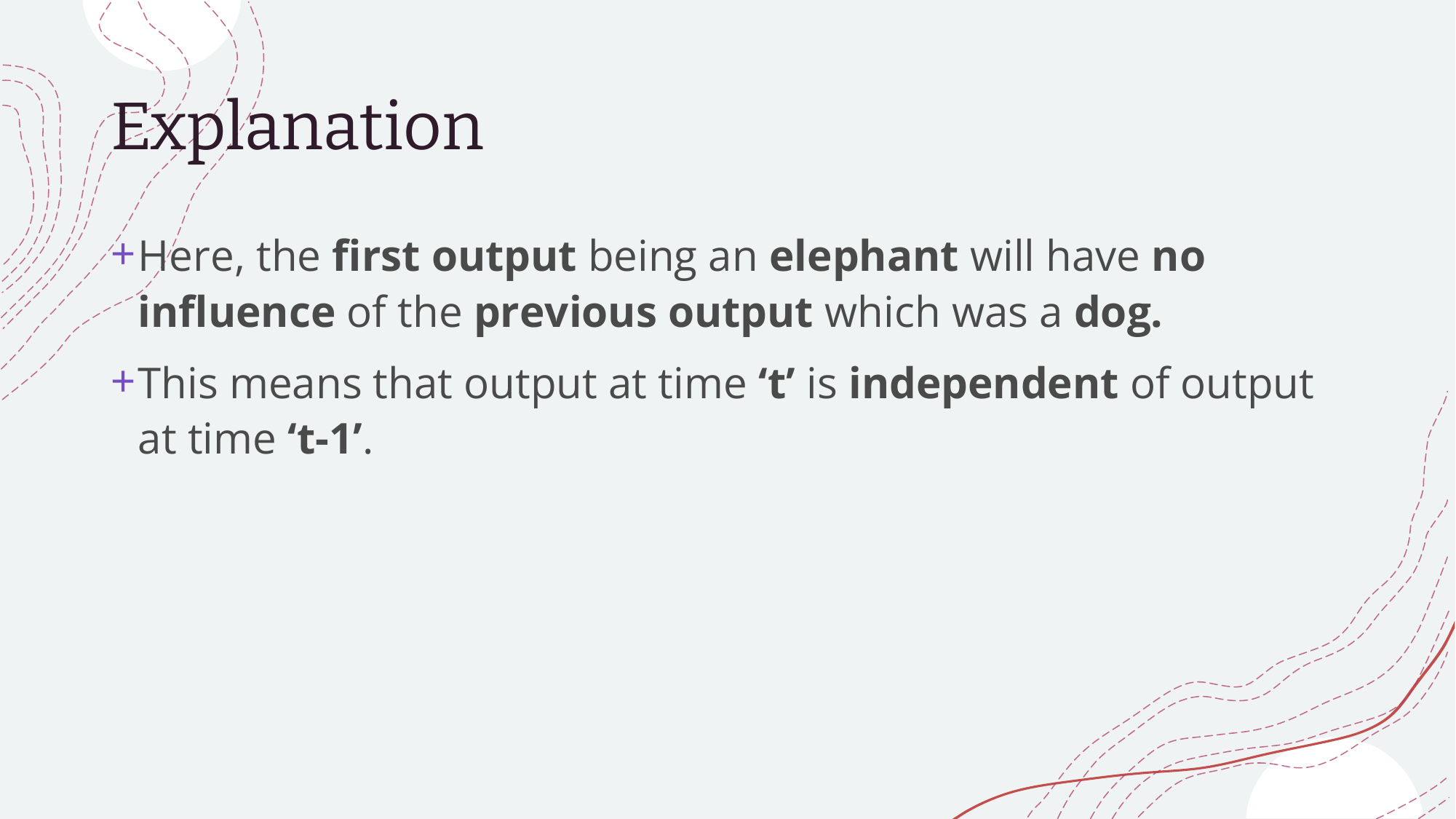

# Explanation
Here, the first output being an elephant will have no influence of the previous output which was a dog.
This means that output at time ‘t’ is independent of output at time ‘t-1’.